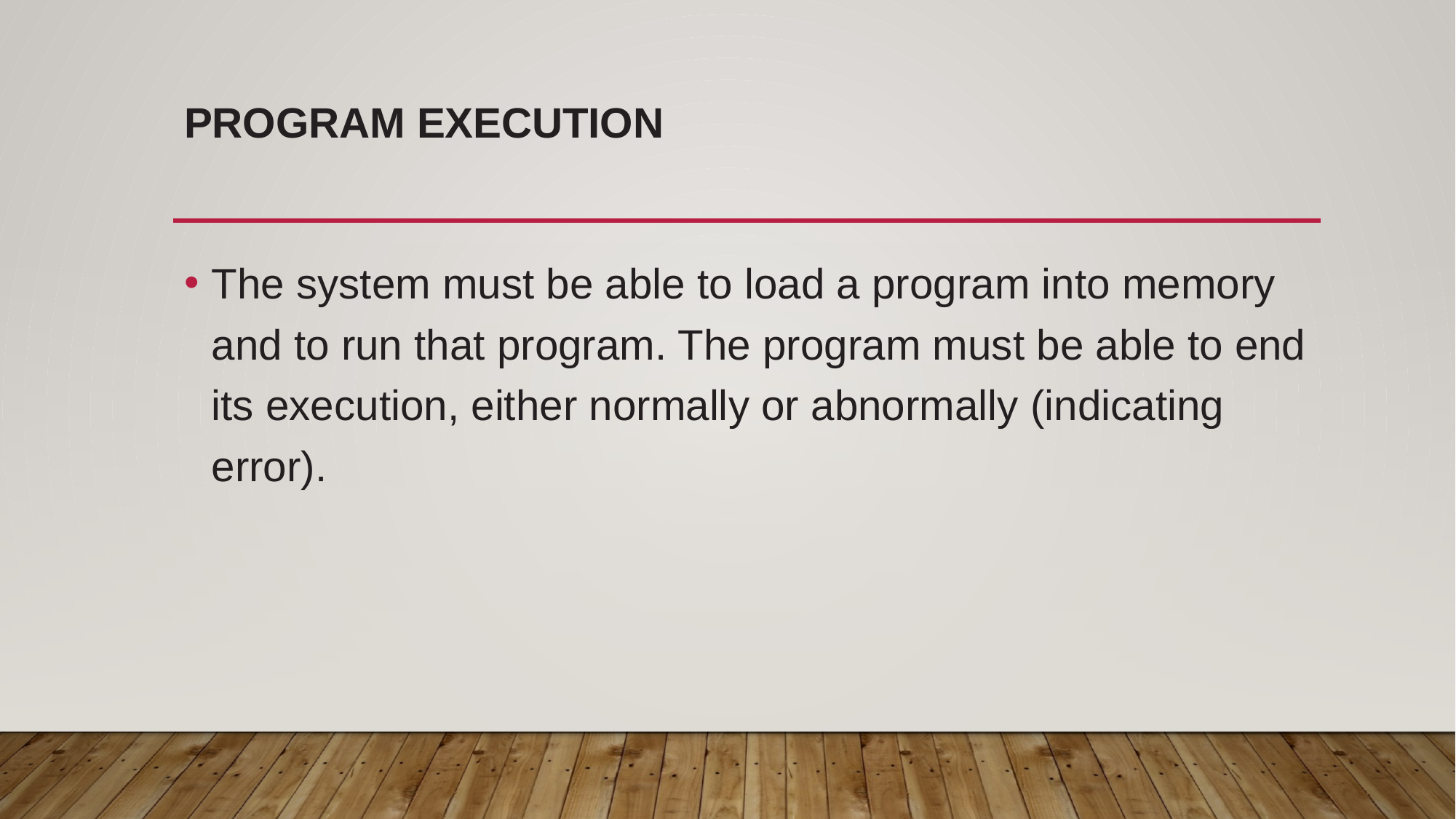

# Program execution
The system must be able to load a program into memory and to run that program. The program must be able to end its execution, either normally or abnormally (indicating error).